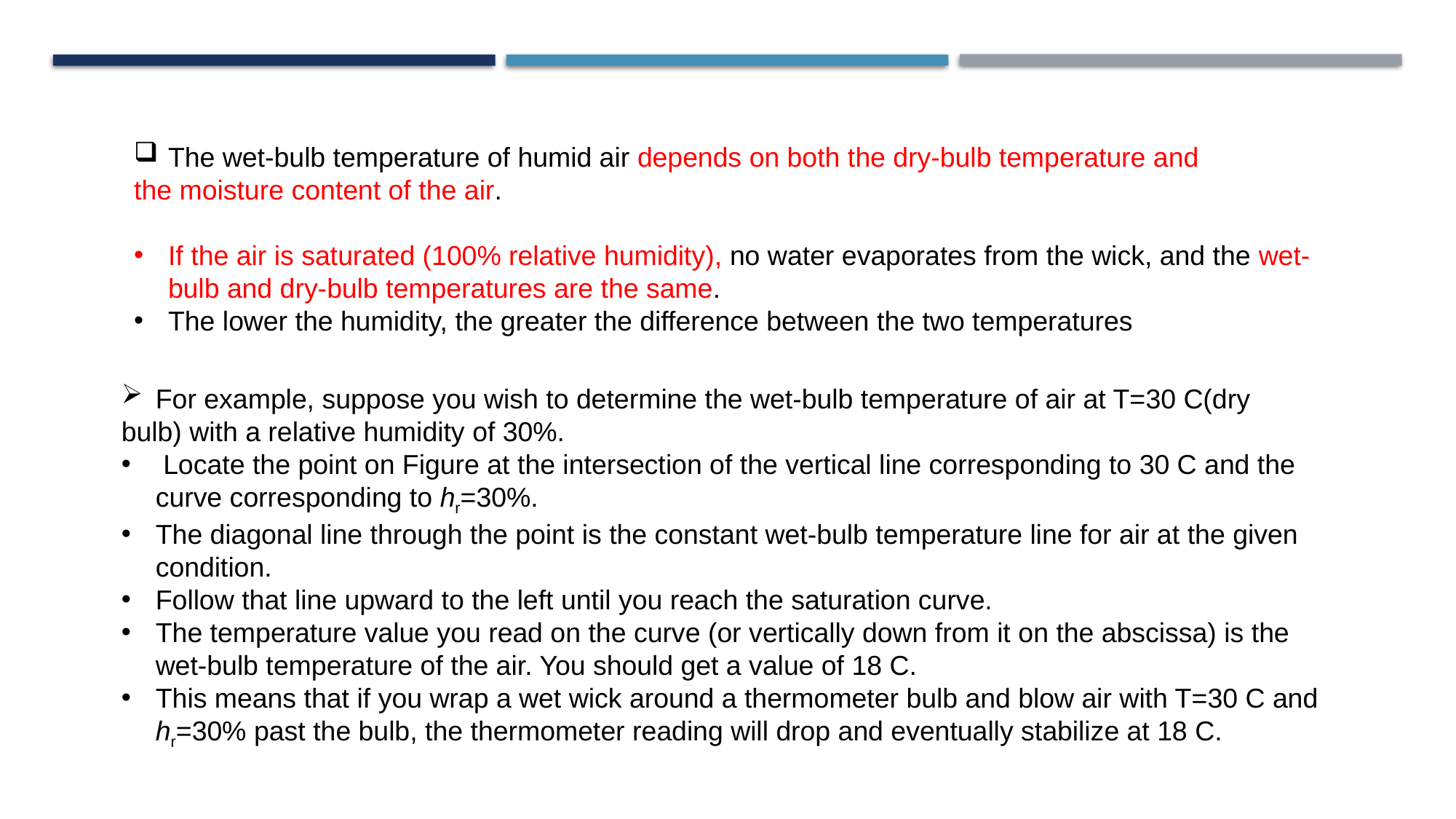

The wet-bulb temperature of humid air depends on both the dry-bulb temperature and
the moisture content of the air.

If the air is saturated (100% relative humidity), no water evaporates from the wick, and the wet-bulb and dry-bulb temperatures are the same.
The lower the humidity, the greater the difference between the two temperatures
For example, suppose you wish to determine the wet-bulb temperature of air at T=30 C(dry
bulb) with a relative humidity of 30%.
 Locate the point on Figure at the intersection of the vertical line corresponding to 30 C and the curve corresponding to hr=30%.
The diagonal line through the point is the constant wet-bulb temperature line for air at the given condition.
Follow that line upward to the left until you reach the saturation curve.
The temperature value you read on the curve (or vertically down from it on the abscissa) is the wet-bulb temperature of the air. You should get a value of 18 C.
This means that if you wrap a wet wick around a thermometer bulb and blow air with T=30 C and hr=30% past the bulb, the thermometer reading will drop and eventually stabilize at 18 C.